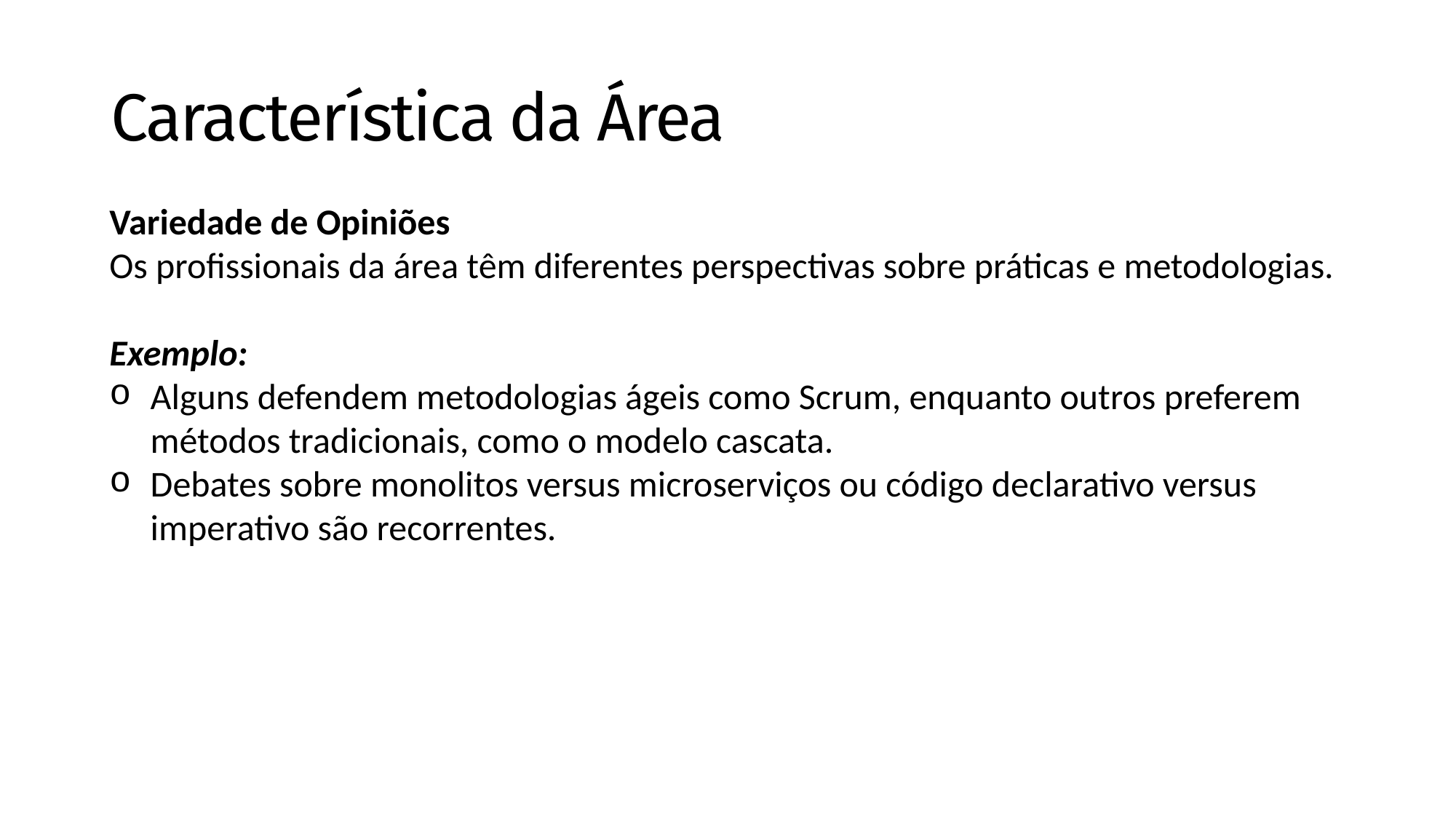

# Característica da Área
Variedade de Opiniões
Os profissionais da área têm diferentes perspectivas sobre práticas e metodologias.
Exemplo:
Alguns defendem metodologias ágeis como Scrum, enquanto outros preferem métodos tradicionais, como o modelo cascata.
Debates sobre monolitos versus microserviços ou código declarativo versus imperativo são recorrentes.